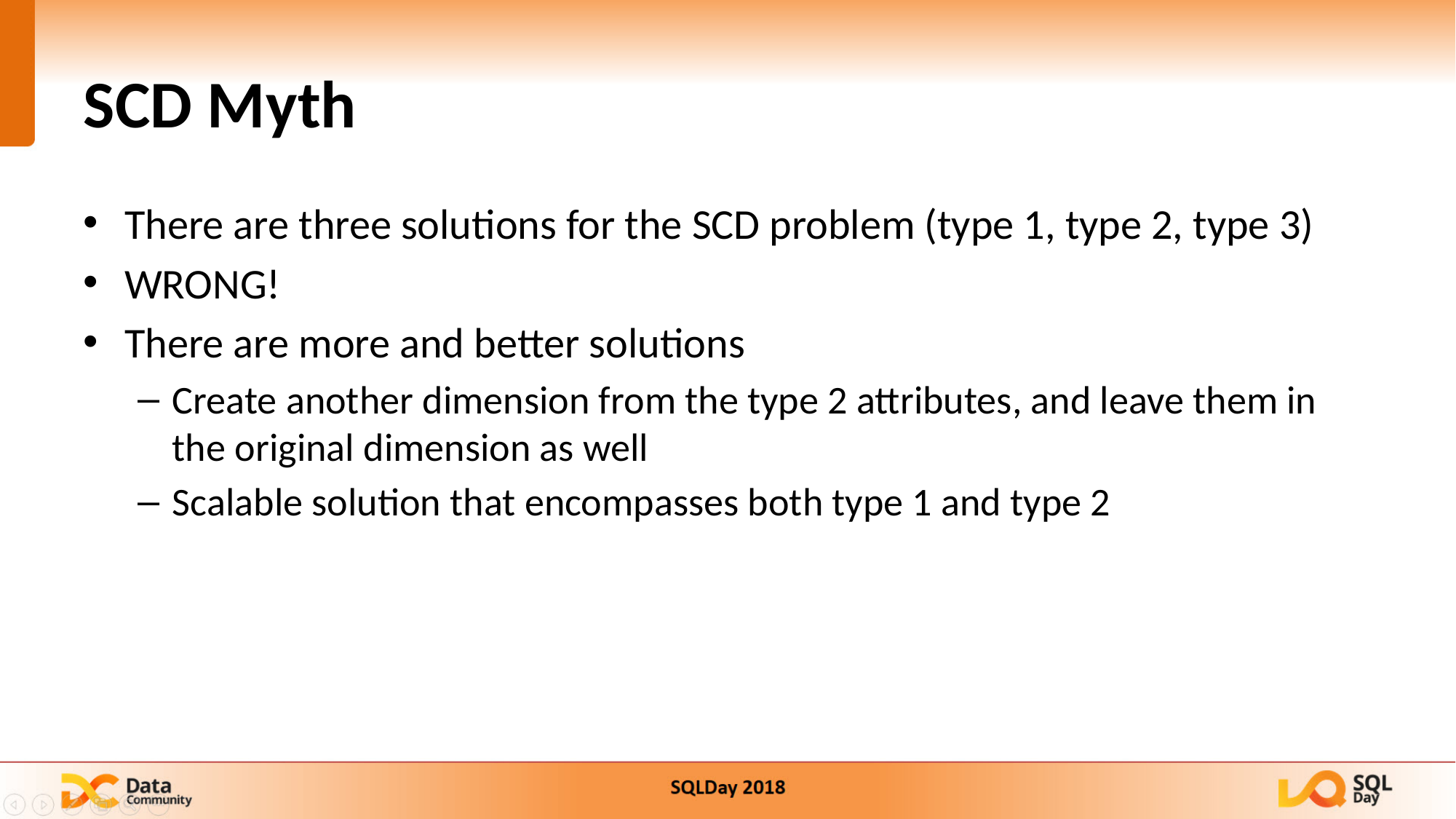

21
# SCD Myth
There are three solutions for the SCD problem (type 1, type 2, type 3)
WRONG!
There are more and better solutions
Create another dimension from the type 2 attributes, and leave them in the original dimension as well
Scalable solution that encompasses both type 1 and type 2